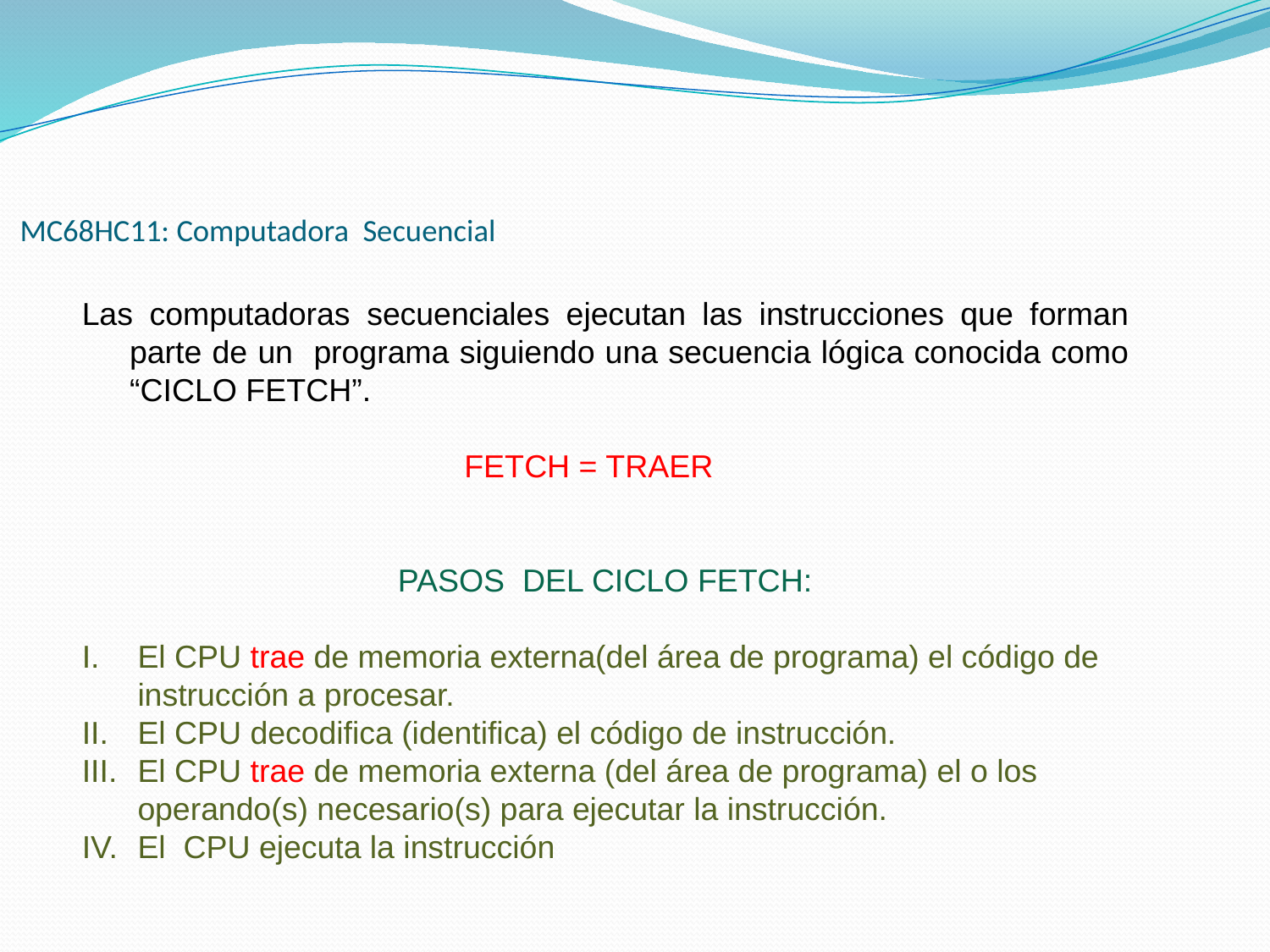

# MC68HC11: Computadora  Secuencial
Las computadoras secuenciales ejecutan las instrucciones que forman parte de un  programa siguiendo una secuencia lógica conocida como “CICLO FETCH”.

                                           FETCH = TRAER

PASOS  DEL CICLO FETCH:

El CPU trae de memoria externa(del área de programa) el código de instrucción a procesar.
El CPU decodifica (identifica) el código de instrucción.
El CPU trae de memoria externa (del área de programa) el o los operando(s) necesario(s) para ejecutar la instrucción.
El  CPU ejecuta la instrucción